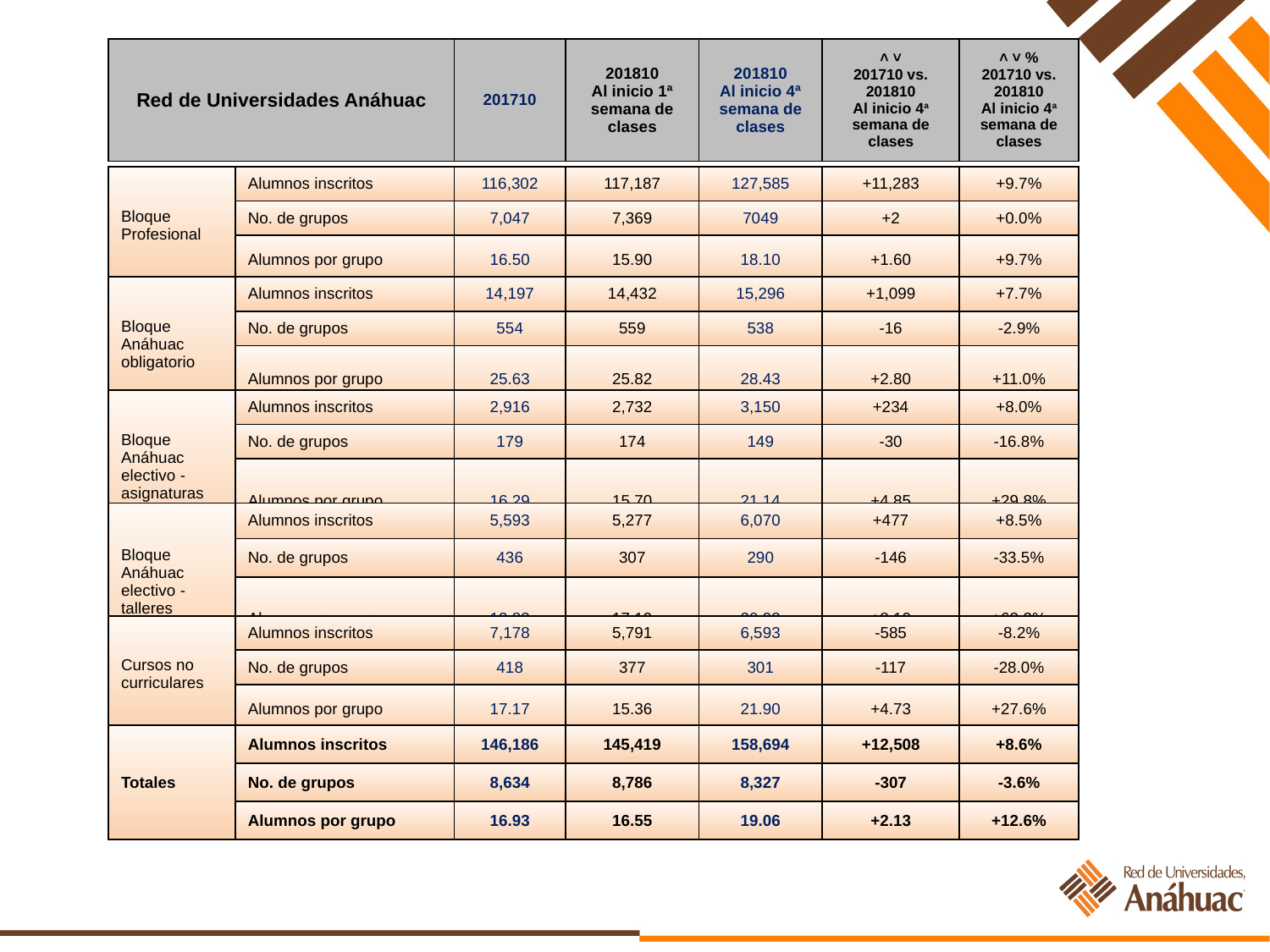

| Red de Universidades Anáhuac | 201710 | 201810 Al inicio 1ª semana de clases | 201810 Al inicio 4ª semana de clases | ˄ ˅ 201710 vs. 201810 Al inicio 4a semana de clases | ˄ ˅ % 201710 vs. 201810 Al inicio 4a semana de clases |
| --- | --- | --- | --- | --- | --- |
| Bloque Profesional | Alumnos inscritos | 116,302 | 117,187 | 127,585 | +11,283 | +9.7% |
| --- | --- | --- | --- | --- | --- | --- |
|  | No. de grupos | 7,047 | 7,369 | 7049 | +2 | +0.0% |
|  | Alumnos por grupo | 16.50 | 15.90 | 18.10 | +1.60 | +9.7% |
| Bloque Anáhuac obligatorio | Alumnos inscritos | 14,197 | 14,432 | 15,296 | +1,099 | +7.7% |
| --- | --- | --- | --- | --- | --- | --- |
|  | No. de grupos | 554 | 559 | 538 | -16 | -2.9% |
|  | Alumnos por grupo | 25.63 | 25.82 | 28.43 | +2.80 | +11.0% |
| Bloque Anáhuac electivo - asignaturas | Alumnos inscritos | 2,916 | 2,732 | 3,150 | +234 | +8.0% |
| --- | --- | --- | --- | --- | --- | --- |
|  | No. de grupos | 179 | 174 | 149 | -30 | -16.8% |
|  | Alumnos por grupo | 16.29 | 15.70 | 21.14 | +4.85 | +29.8% |
| Bloque Anáhuac electivo - talleres | Alumnos inscritos | 5,593 | 5,277 | 6,070 | +477 | +8.5% |
| --- | --- | --- | --- | --- | --- | --- |
|  | No. de grupos | 436 | 307 | 290 | -146 | -33.5% |
|  | Alumnos por grupo | 12.83 | 17.19 | 20.93 | +8.10 | +63.2% |
| Cursos no curriculares | Alumnos inscritos | 7,178 | 5,791 | 6,593 | -585 | -8.2% |
| --- | --- | --- | --- | --- | --- | --- |
|  | No. de grupos | 418 | 377 | 301 | -117 | -28.0% |
|  | Alumnos por grupo | 17.17 | 15.36 | 21.90 | +4.73 | +27.6% |
| Totales | Alumnos inscritos | 146,186 | 145,419 | 158,694 | +12,508 | +8.6% |
| --- | --- | --- | --- | --- | --- | --- |
|  | No. de grupos | 8,634 | 8,786 | 8,327 | -307 | -3.6% |
|  | Alumnos por grupo | 16.93 | 16.55 | 19.06 | +2.13 | +12.6% |